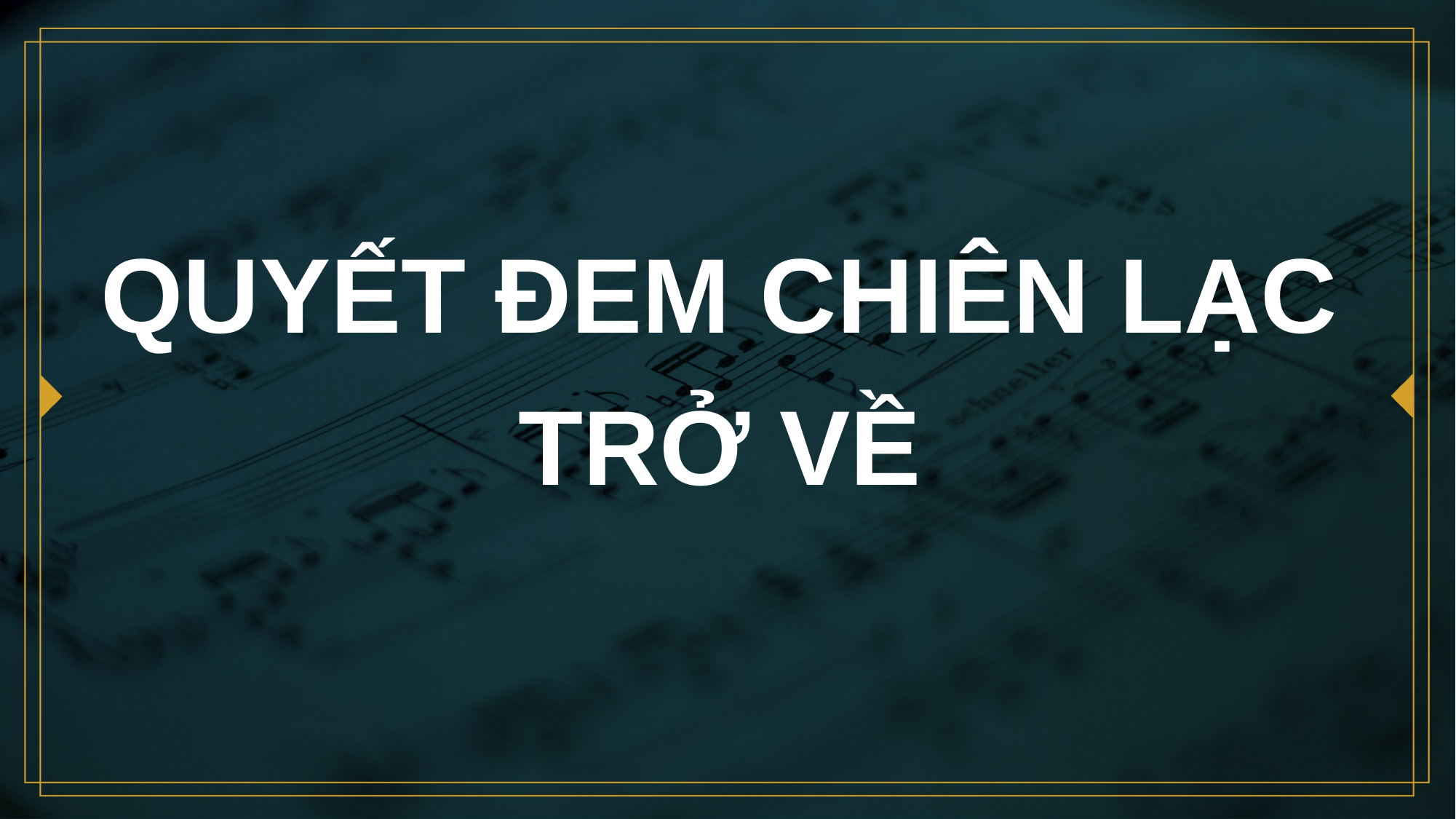

# QUYẾT ĐEM CHIÊN LẠC TRỞ VỀ